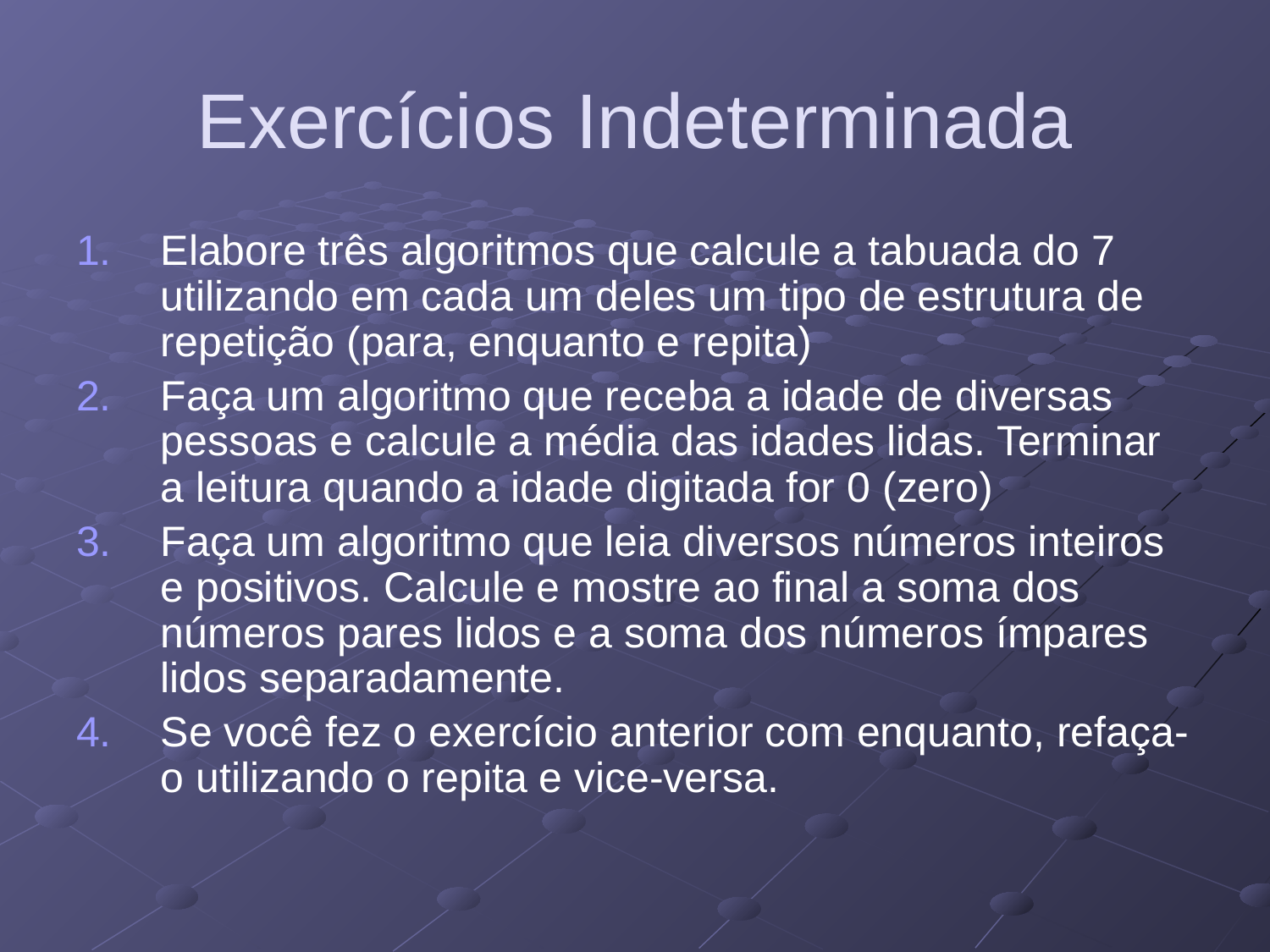

# Exercícios Indeterminada
Elabore três algoritmos que calcule a tabuada do 7 utilizando em cada um deles um tipo de estrutura de repetição (para, enquanto e repita)
Faça um algoritmo que receba a idade de diversas pessoas e calcule a média das idades lidas. Terminar a leitura quando a idade digitada for 0 (zero)
Faça um algoritmo que leia diversos números inteiros e positivos. Calcule e mostre ao final a soma dos números pares lidos e a soma dos números ímpares lidos separadamente.
Se você fez o exercício anterior com enquanto, refaça-o utilizando o repita e vice-versa.